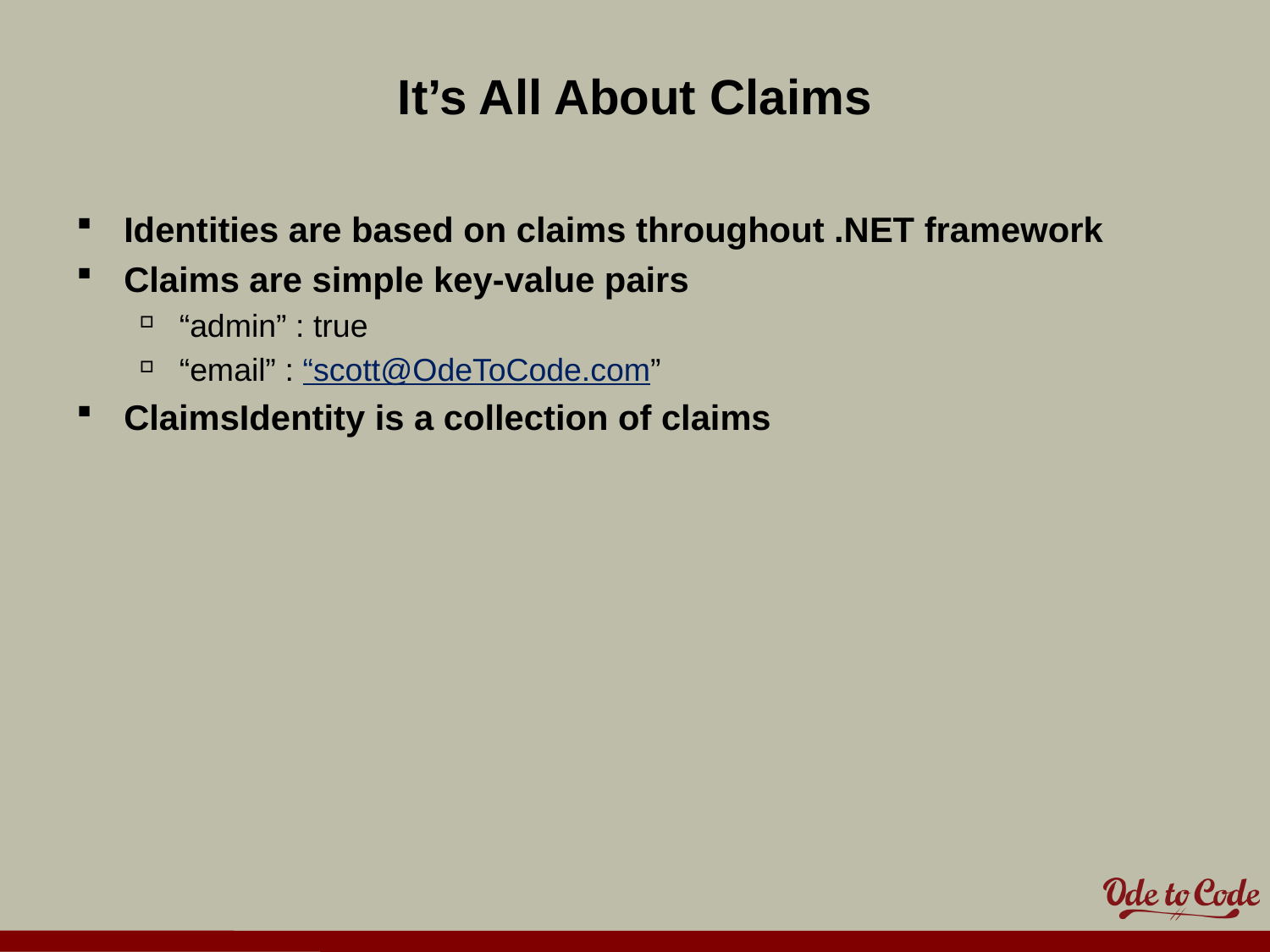

# It’s All About Claims
Identities are based on claims throughout .NET framework
Claims are simple key-value pairs
“admin” : true
“email” : “scott@OdeToCode.com”
ClaimsIdentity is a collection of claims